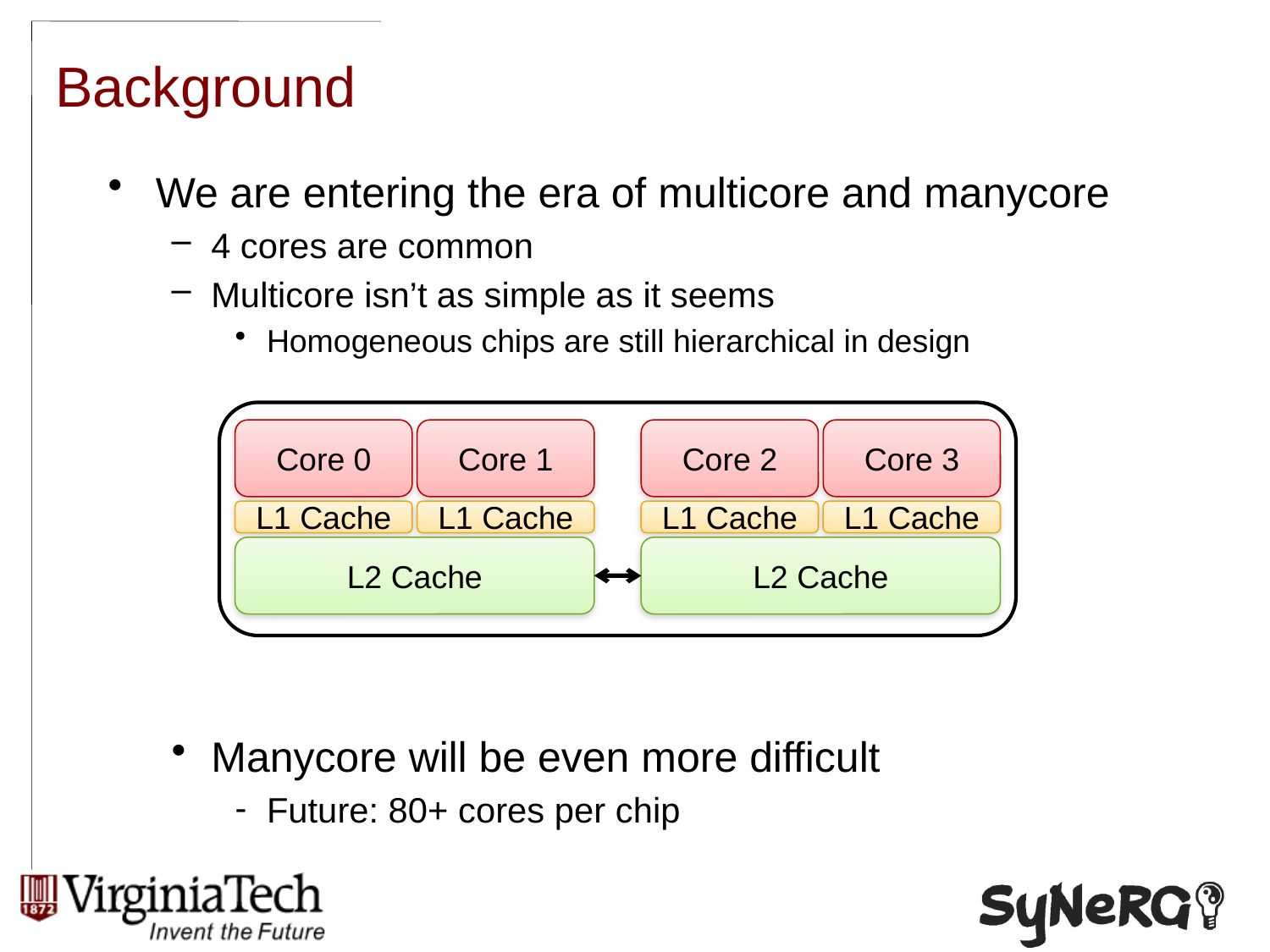

# Background
We are entering the era of multicore and manycore
4 cores are common
Multicore isn’t as simple as it seems
Homogeneous chips are still hierarchical in design

Manycore will be even more difficult
Future: 80+ cores per chip

Core 0
Core 1
L1 Cache
L1 Cache
L2 Cache
Core 2
Core 3
L1 Cache
L1 Cache
L2 Cache